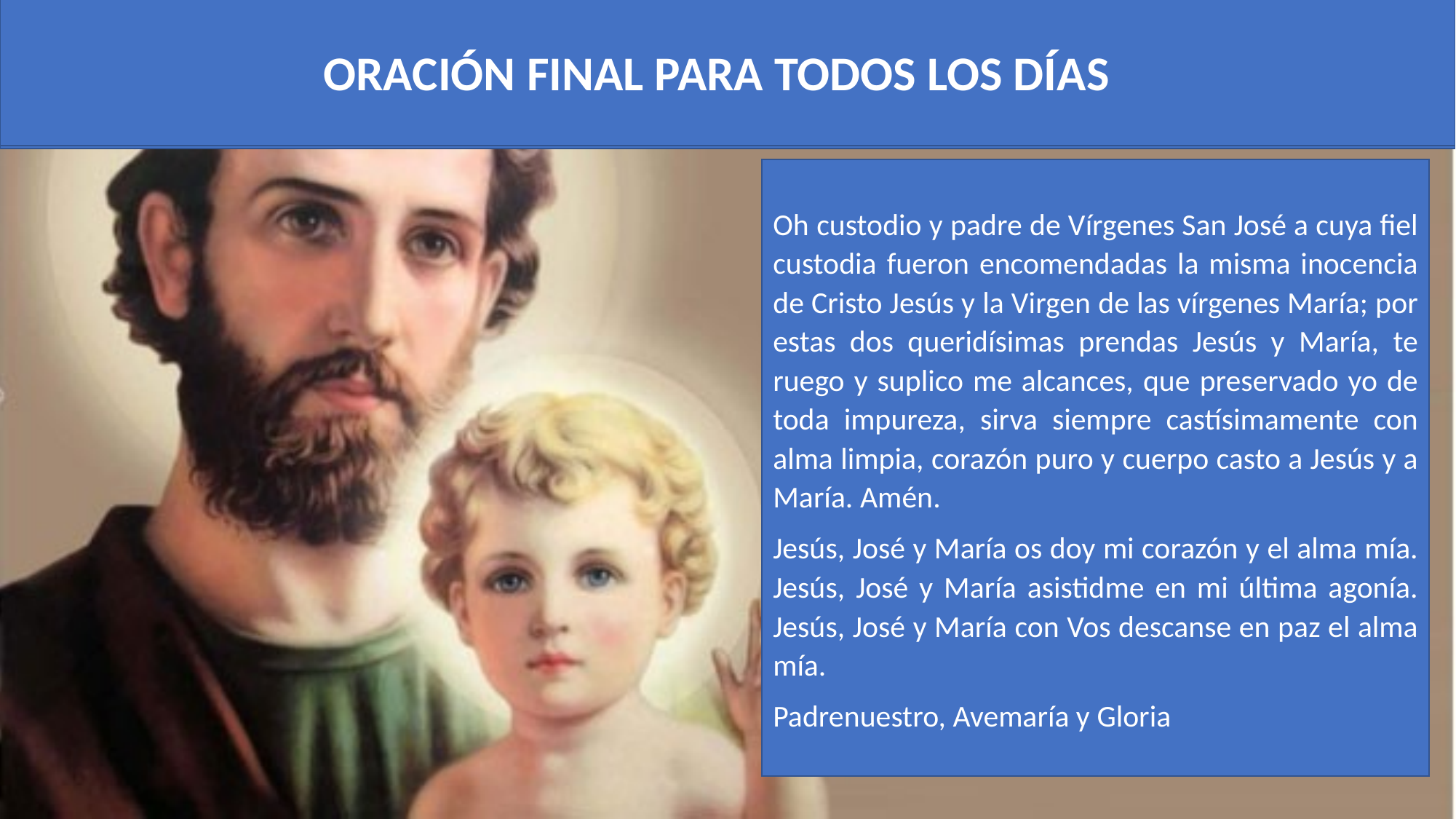

El rosario de María nos libre de todo mal, alabemos noche y día a la Reina Celestial.

ORACIÓN FINAL PARA TODOS LOS DÍAS
Oh custodio y padre de Vírgenes San José a cuya fiel custodia fueron encomendadas la misma inocencia de Cristo Jesús y la Virgen de las vírgenes María; por estas dos queridísimas prendas Jesús y María, te ruego y suplico me alcances, que preservado yo de toda impureza, sirva siempre castísimamente con alma limpia, corazón puro y cuerpo casto a Jesús y a María. Amén.
Jesús, José y María os doy mi corazón y el alma mía. Jesús, José y María asistidme en mi última agonía. Jesús, José y María con Vos descanse en paz el alma mía.
Padrenuestro, Avemaría y Gloria